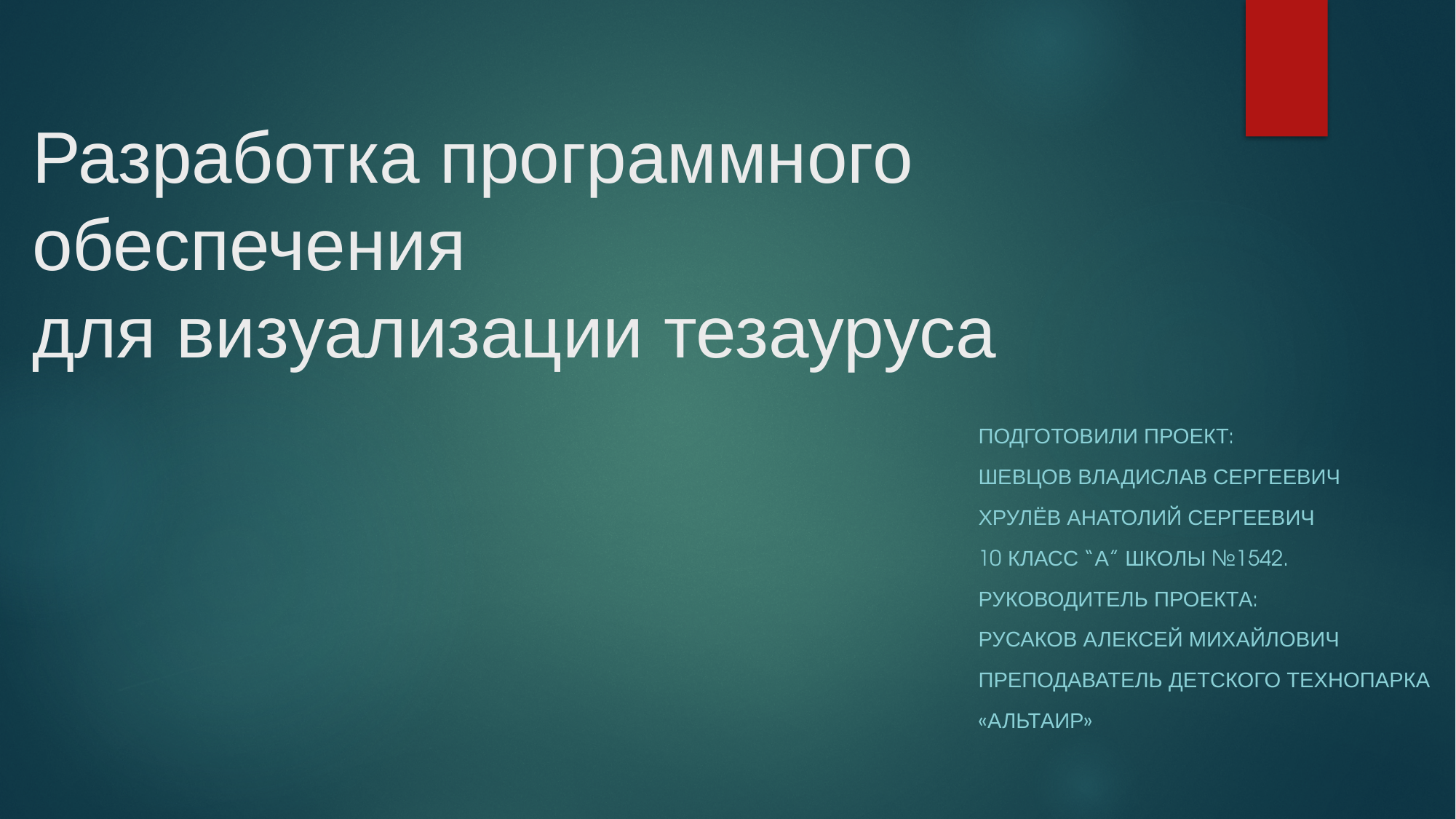

# Разработка программного обеспечения
для визуализации тезауруса

Подготовили проект:
Шевцов Владислав Сергеевич
Хрулёв Анатолий Сергеевич
10 класс “А” школы №1542.
Руководитель проекта:
Русаков Алексей Михайлович
Преподаватель детского технопарка
«Альтаир»